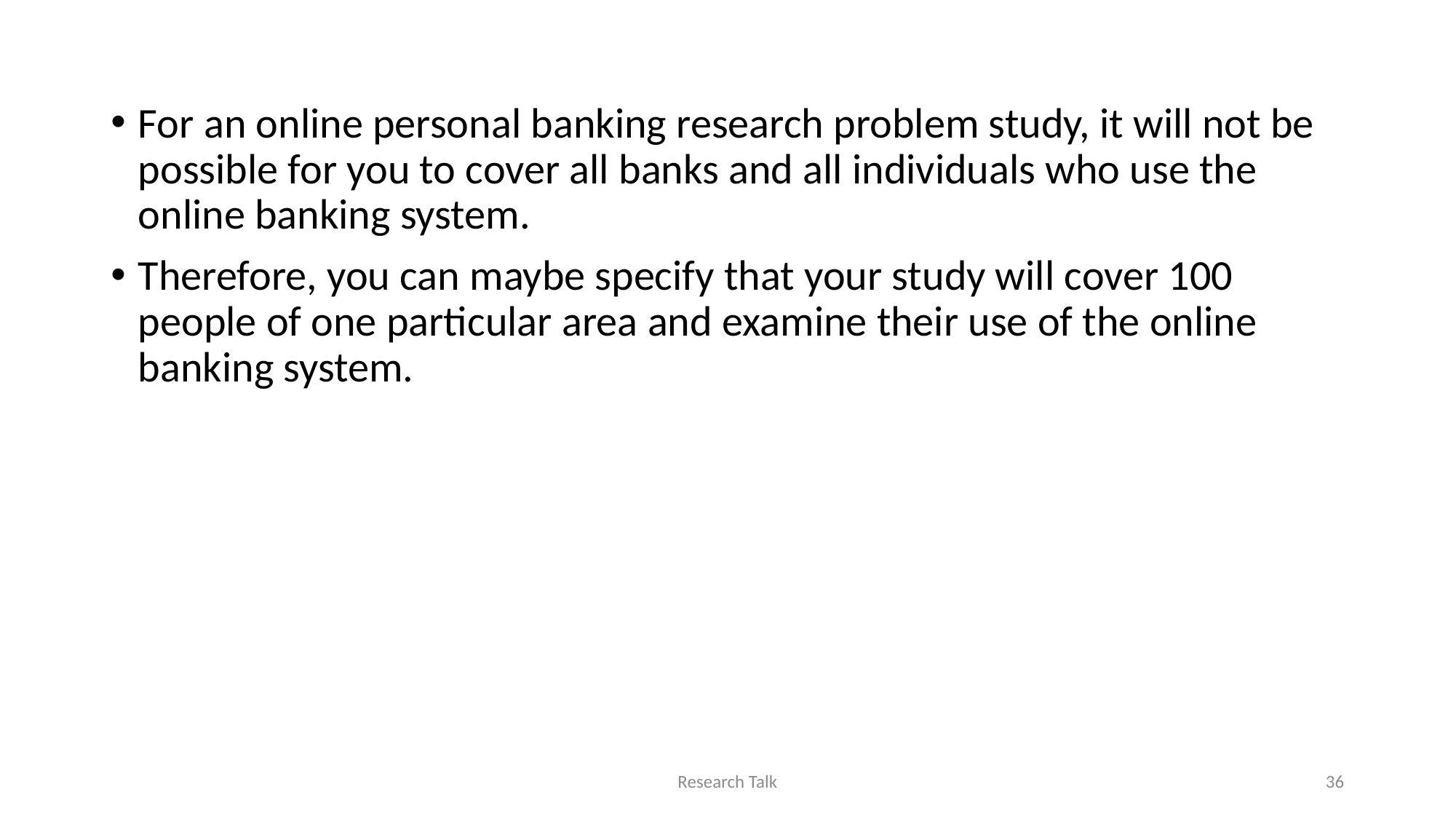

For an online personal banking research problem study, it will not be possible for you to cover all banks and all individuals who use the online banking system.
Therefore, you can maybe specify that your study will cover 100 people of one particular area and examine their use of the online banking system.
Research Talk
36